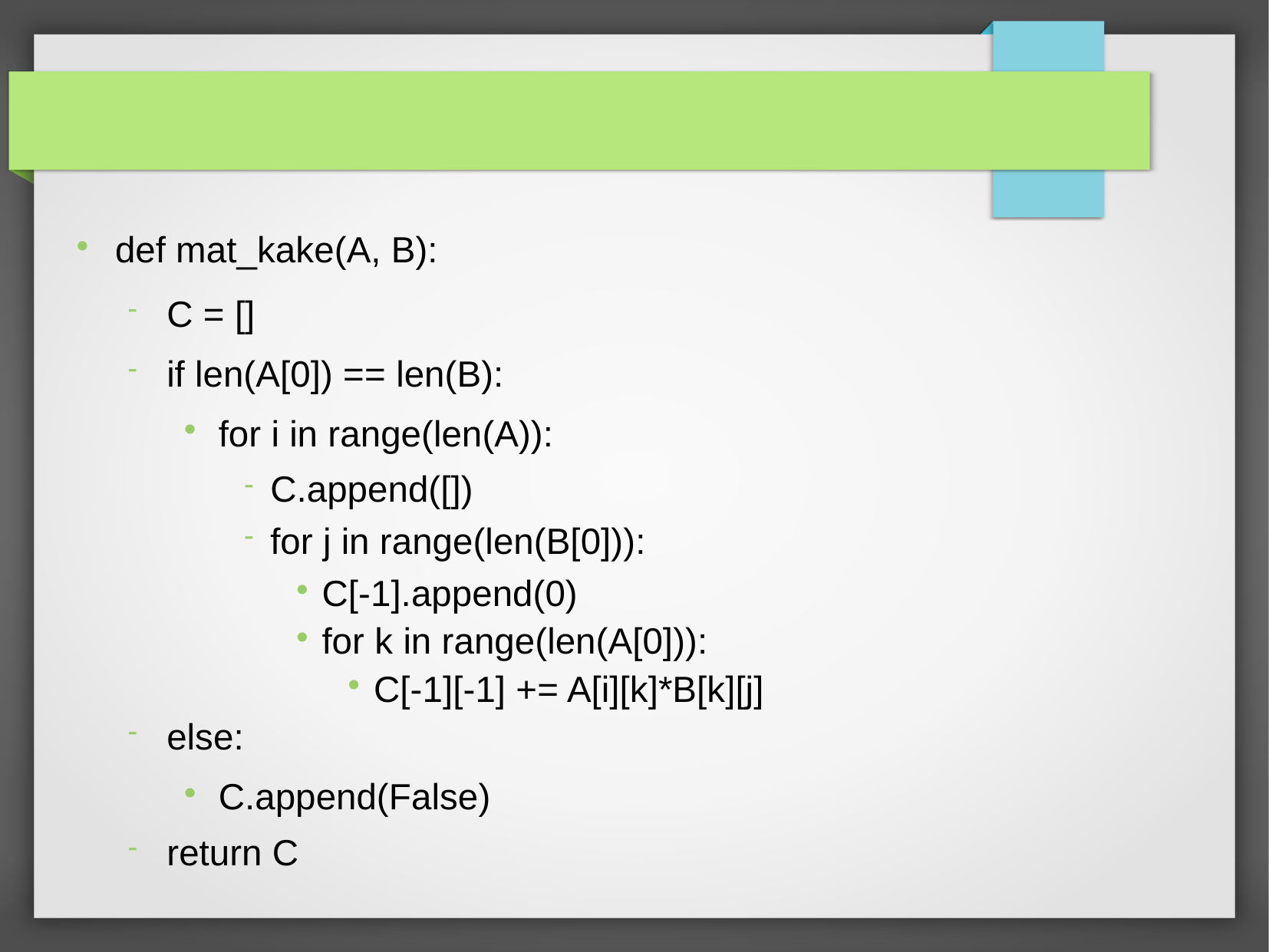

def mat_kake(A, B):
C = []
if len(A[0]) == len(B):
for i in range(len(A)):
C.append([])
for j in range(len(B[0])):
C[-1].append(0)
for k in range(len(A[0])):
C[-1][-1] += A[i][k]*B[k][j]
else:
C.append(False)
return C